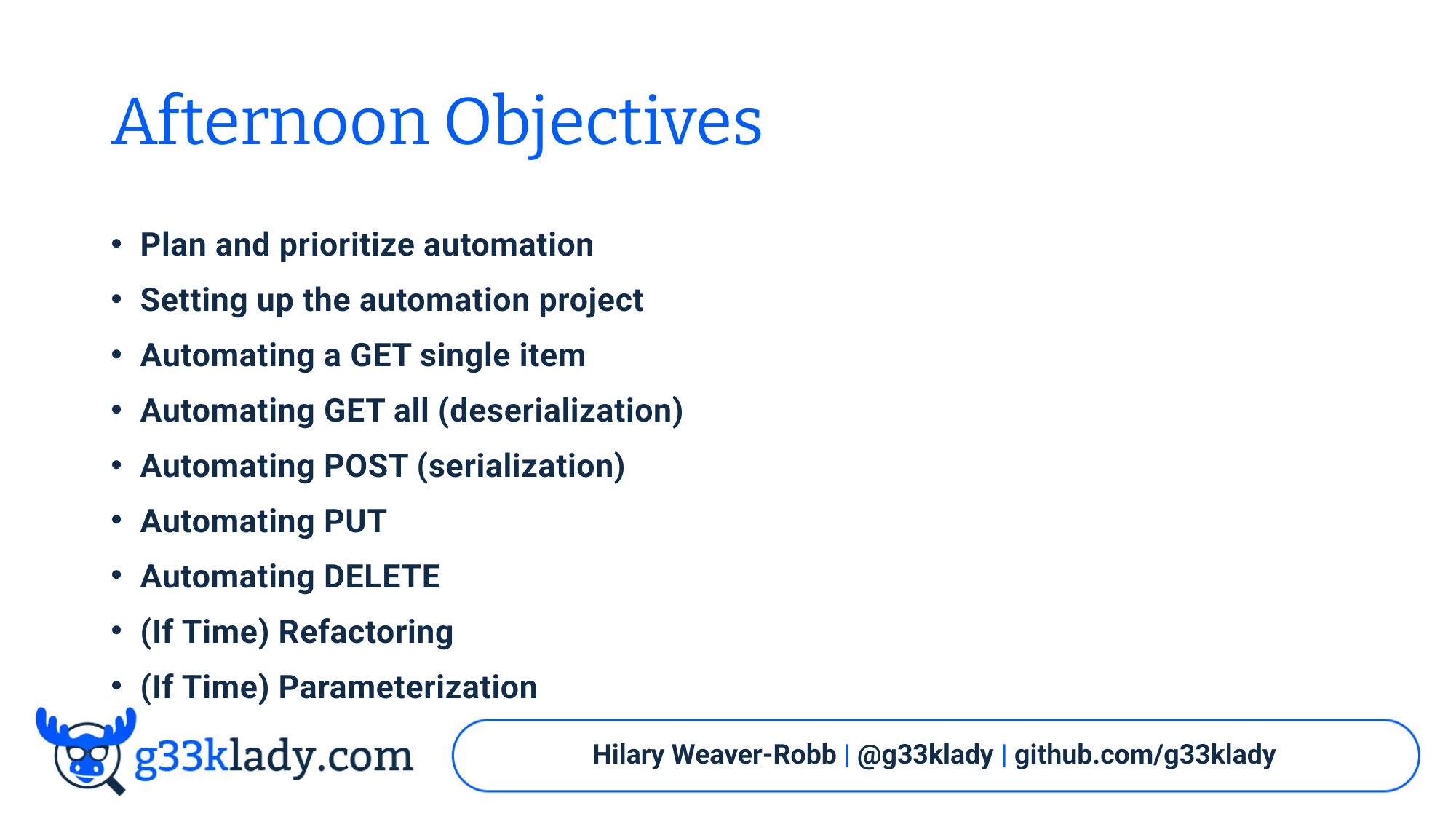

# Afternoon Objectives
Plan and prioritize automation
Setting up the automation project
Automating a GET single item
Automating GET all (deserialization)
Automating POST (serialization)
Automating PUT
Automating DELETE
(If Time) Refactoring
(If Time) Parameterization